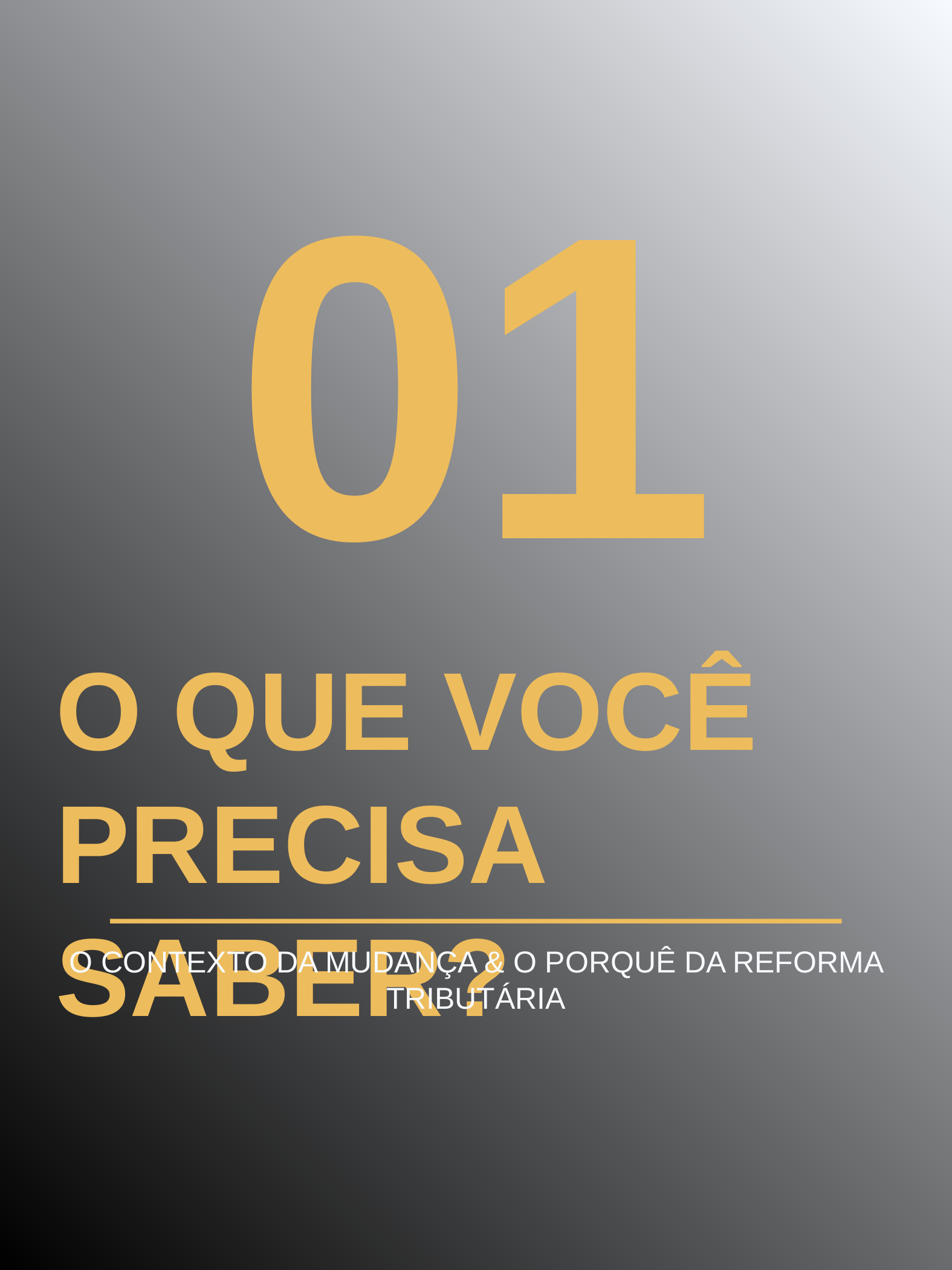

01
O QUE VOCÊ PRECISA SABER?

O CONTEXTO DA MUDANÇA & O PORQUÊ DA REFORMA TRIBUTÁRIA
Guia da Reforma - Marcos Bispo
3